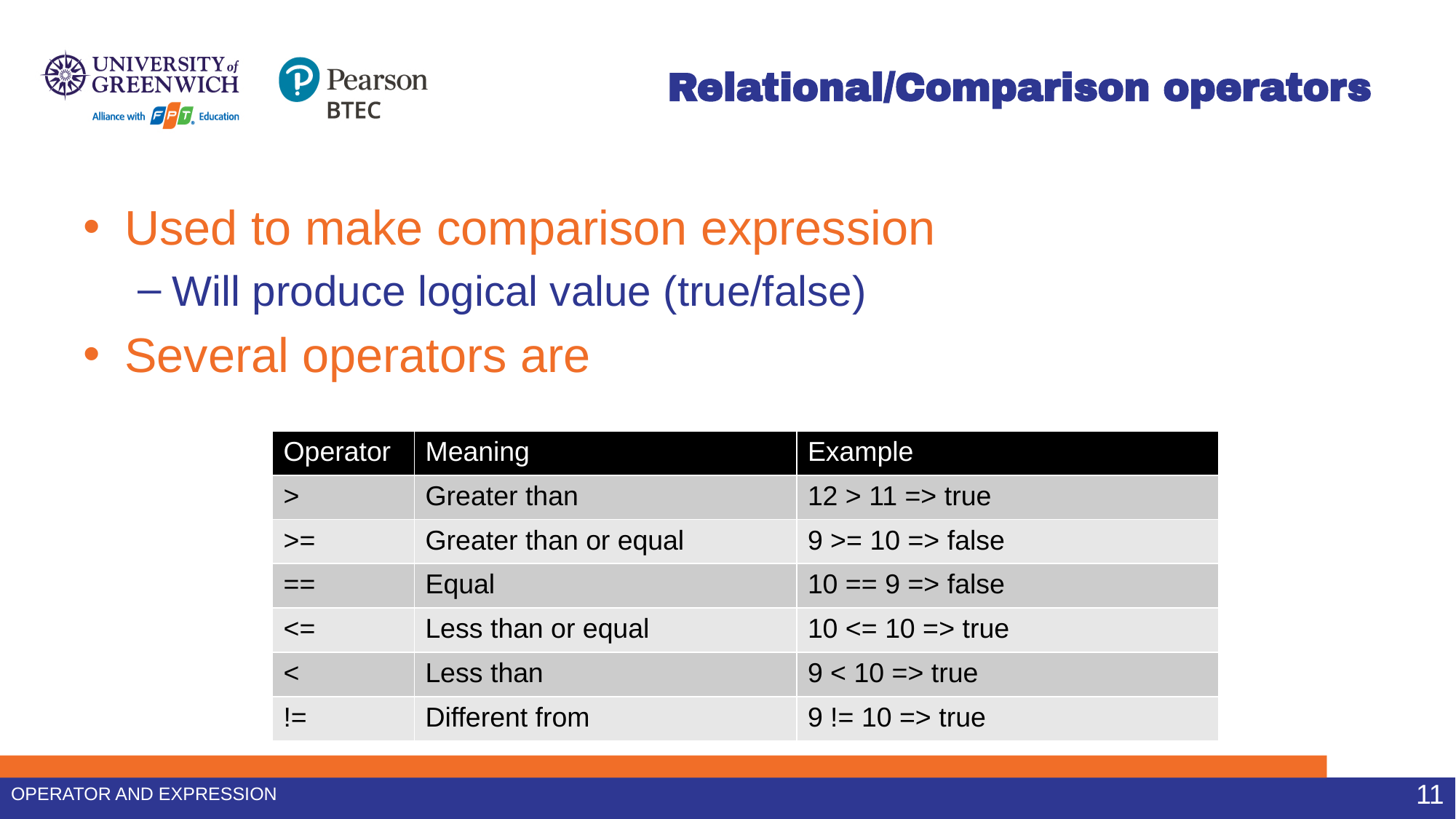

# Relational/Comparison operators
Used to make comparison expression
Will produce logical value (true/false)
Several operators are
| Operator | Meaning | Example |
| --- | --- | --- |
| > | Greater than | 12 > 11 => true |
| >= | Greater than or equal | 9 >= 10 => false |
| == | Equal | 10 == 9 => false |
| <= | Less than or equal | 10 <= 10 => true |
| < | Less than | 9 < 10 => true |
| != | Different from | 9 != 10 => true |
Operator and Expression
11